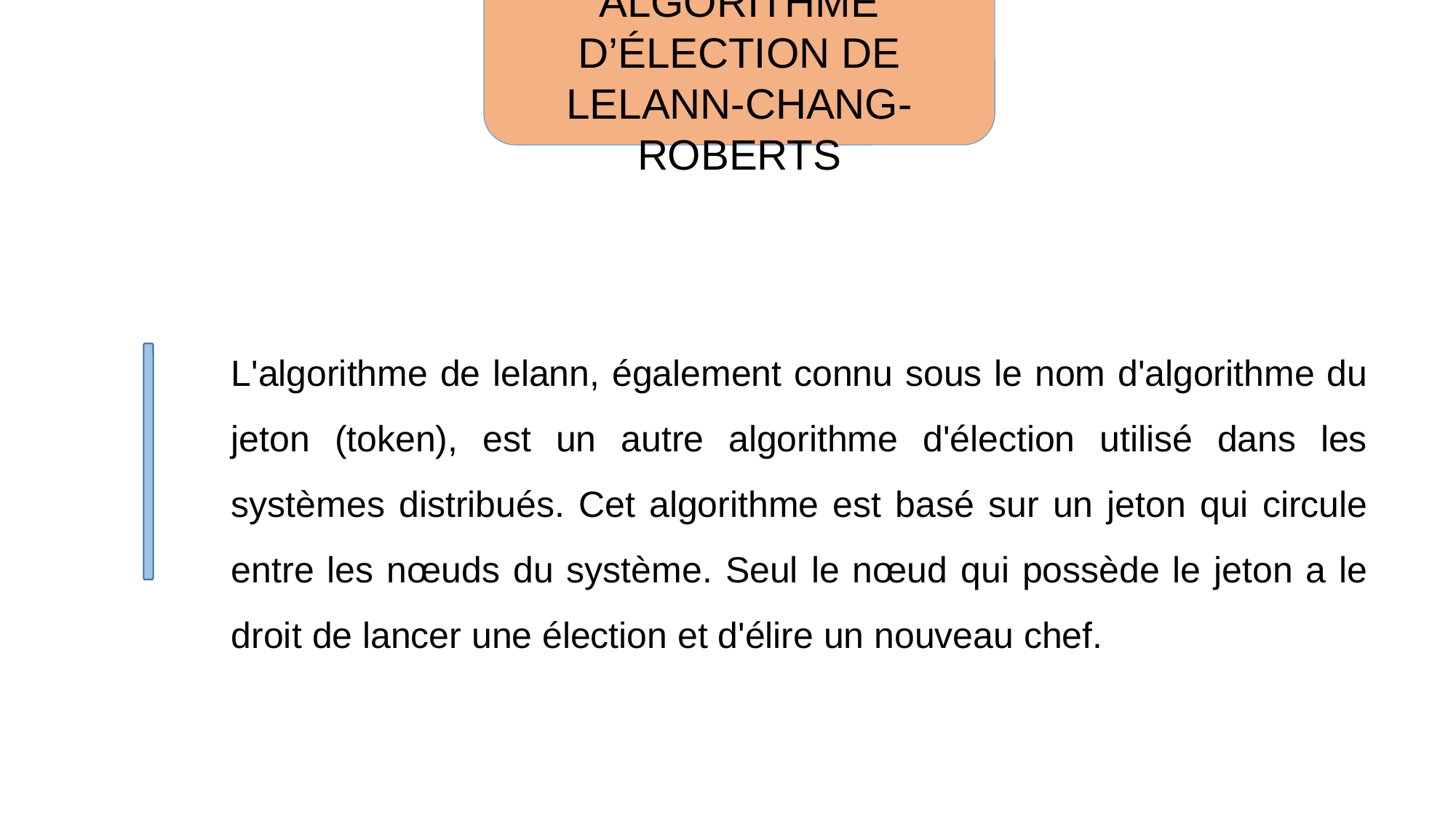

ALGORITHME D’ÉLECTION DE LELANN-CHANG-ROBERTS
L'algorithme de lelann, également connu sous le nom d'algorithme du jeton (token), est un autre algorithme d'élection utilisé dans les systèmes distribués. Cet algorithme est basé sur un jeton qui circule entre les nœuds du système. Seul le nœud qui possède le jeton a le droit de lancer une élection et d'élire un nouveau chef.